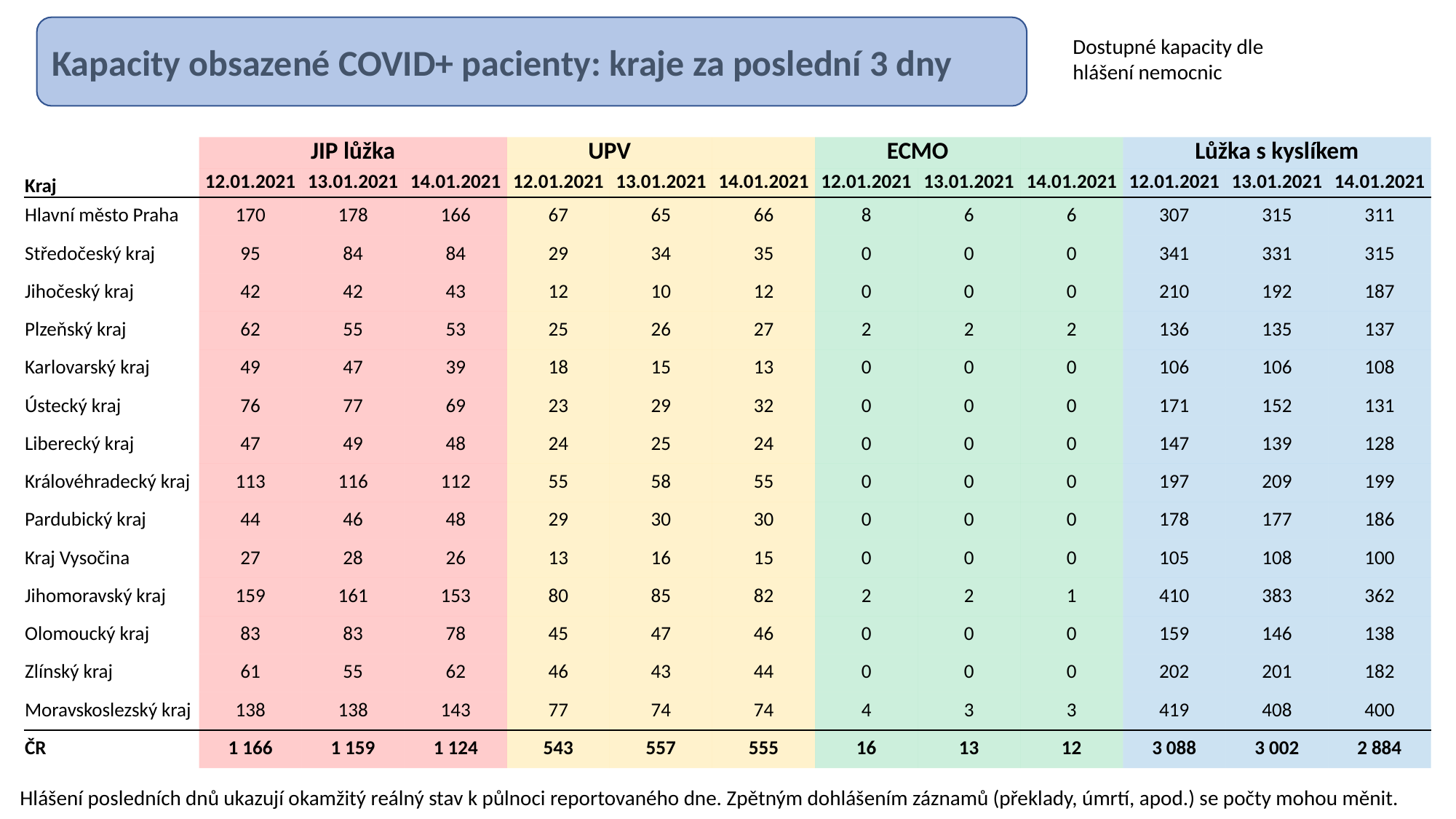

Kapacity obsazené COVID+ pacienty: kraje za poslední 3 dny
Dostupné kapacity dle hlášení nemocnic
|  | JIP lůžka |  |  | UPV |  |  | ECMO |  |  | Lůžka s kyslíkem |  |  |
| --- | --- | --- | --- | --- | --- | --- | --- | --- | --- | --- | --- | --- |
| Kraj | 12.01.2021 | 13.01.2021 | 14.01.2021 | 12.01.2021 | 13.01.2021 | 14.01.2021 | 12.01.2021 | 13.01.2021 | 14.01.2021 | 12.01.2021 | 13.01.2021 | 14.01.2021 |
| Hlavní město Praha | 170 | 178 | 166 | 67 | 65 | 66 | 8 | 6 | 6 | 307 | 315 | 311 |
| Středočeský kraj | 95 | 84 | 84 | 29 | 34 | 35 | 0 | 0 | 0 | 341 | 331 | 315 |
| Jihočeský kraj | 42 | 42 | 43 | 12 | 10 | 12 | 0 | 0 | 0 | 210 | 192 | 187 |
| Plzeňský kraj | 62 | 55 | 53 | 25 | 26 | 27 | 2 | 2 | 2 | 136 | 135 | 137 |
| Karlovarský kraj | 49 | 47 | 39 | 18 | 15 | 13 | 0 | 0 | 0 | 106 | 106 | 108 |
| Ústecký kraj | 76 | 77 | 69 | 23 | 29 | 32 | 0 | 0 | 0 | 171 | 152 | 131 |
| Liberecký kraj | 47 | 49 | 48 | 24 | 25 | 24 | 0 | 0 | 0 | 147 | 139 | 128 |
| Královéhradecký kraj | 113 | 116 | 112 | 55 | 58 | 55 | 0 | 0 | 0 | 197 | 209 | 199 |
| Pardubický kraj | 44 | 46 | 48 | 29 | 30 | 30 | 0 | 0 | 0 | 178 | 177 | 186 |
| Kraj Vysočina | 27 | 28 | 26 | 13 | 16 | 15 | 0 | 0 | 0 | 105 | 108 | 100 |
| Jihomoravský kraj | 159 | 161 | 153 | 80 | 85 | 82 | 2 | 2 | 1 | 410 | 383 | 362 |
| Olomoucký kraj | 83 | 83 | 78 | 45 | 47 | 46 | 0 | 0 | 0 | 159 | 146 | 138 |
| Zlínský kraj | 61 | 55 | 62 | 46 | 43 | 44 | 0 | 0 | 0 | 202 | 201 | 182 |
| Moravskoslezský kraj | 138 | 138 | 143 | 77 | 74 | 74 | 4 | 3 | 3 | 419 | 408 | 400 |
| ČR | 1 166 | 1 159 | 1 124 | 543 | 557 | 555 | 16 | 13 | 12 | 3 088 | 3 002 | 2 884 |
Hlášení posledních dnů ukazují okamžitý reálný stav k půlnoci reportovaného dne. Zpětným dohlášením záznamů (překlady, úmrtí, apod.) se počty mohou měnit.